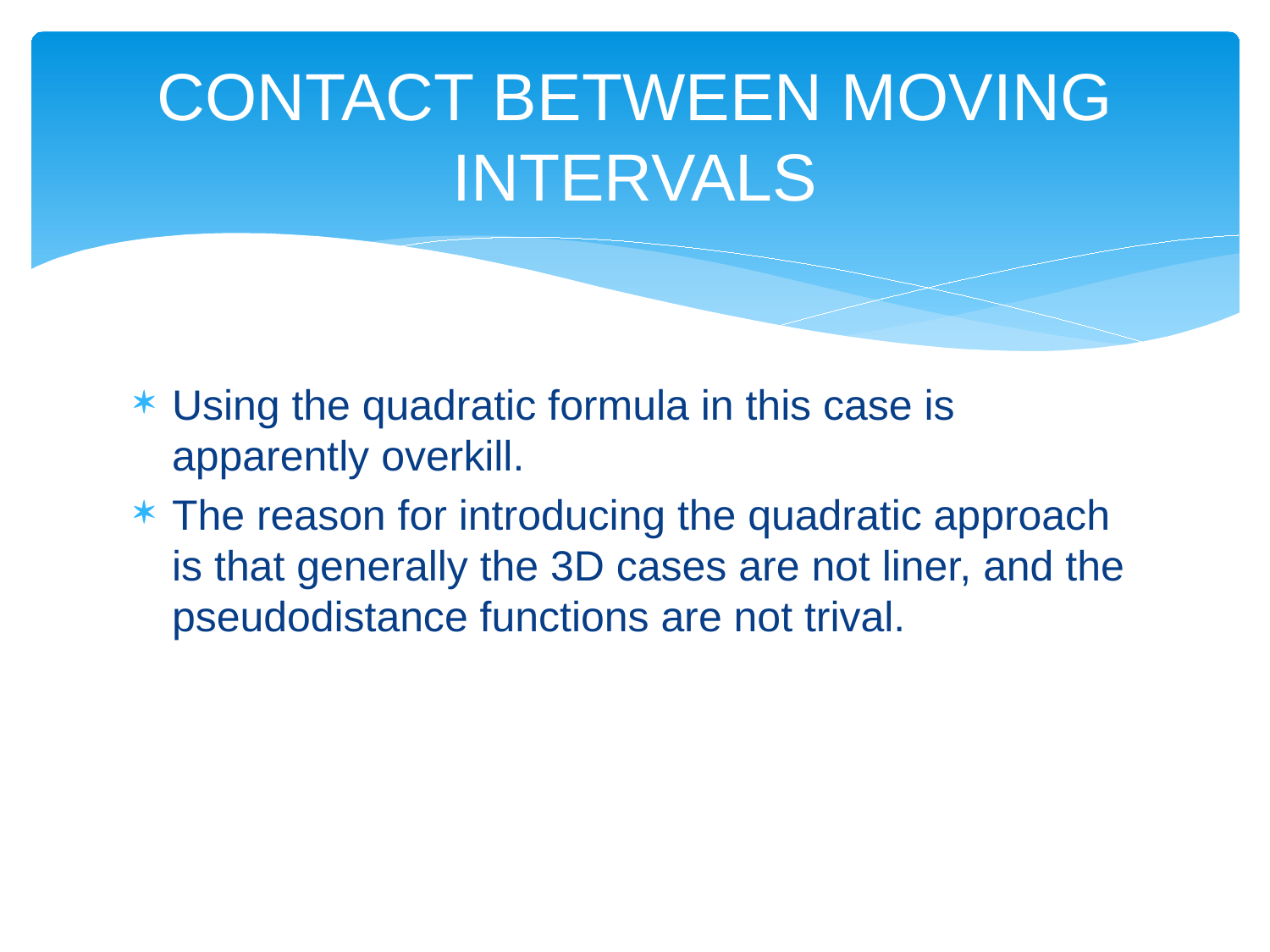

# CONTACT BETWEEN MOVING INTERVALS
Using the quadratic formula in this case is apparently overkill.
The reason for introducing the quadratic approach is that generally the 3D cases are not liner, and the pseudodistance functions are not trival.